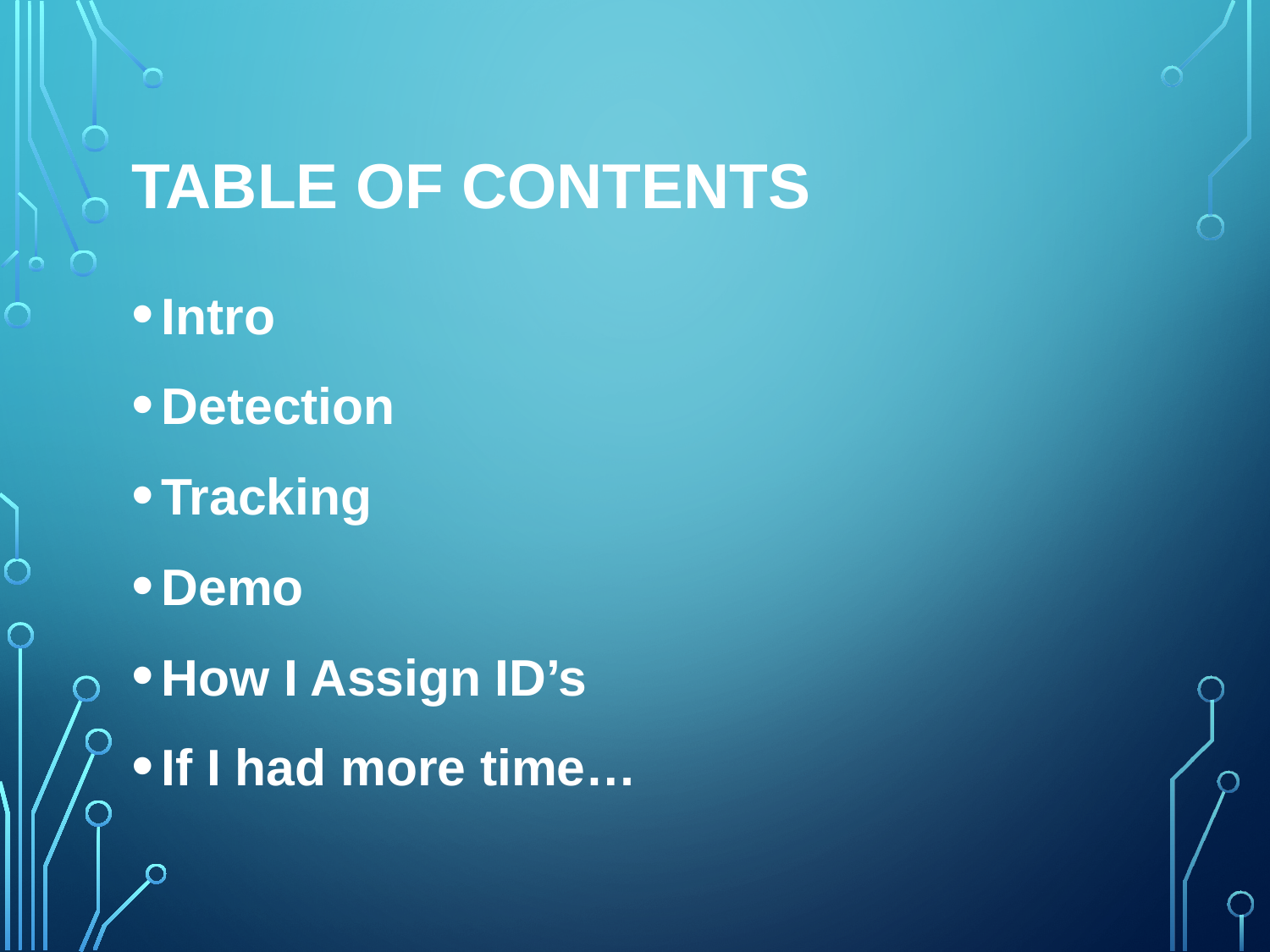

# Table of contents
Intro
Detection
Tracking
Demo
How I Assign ID’s
If I had more time…